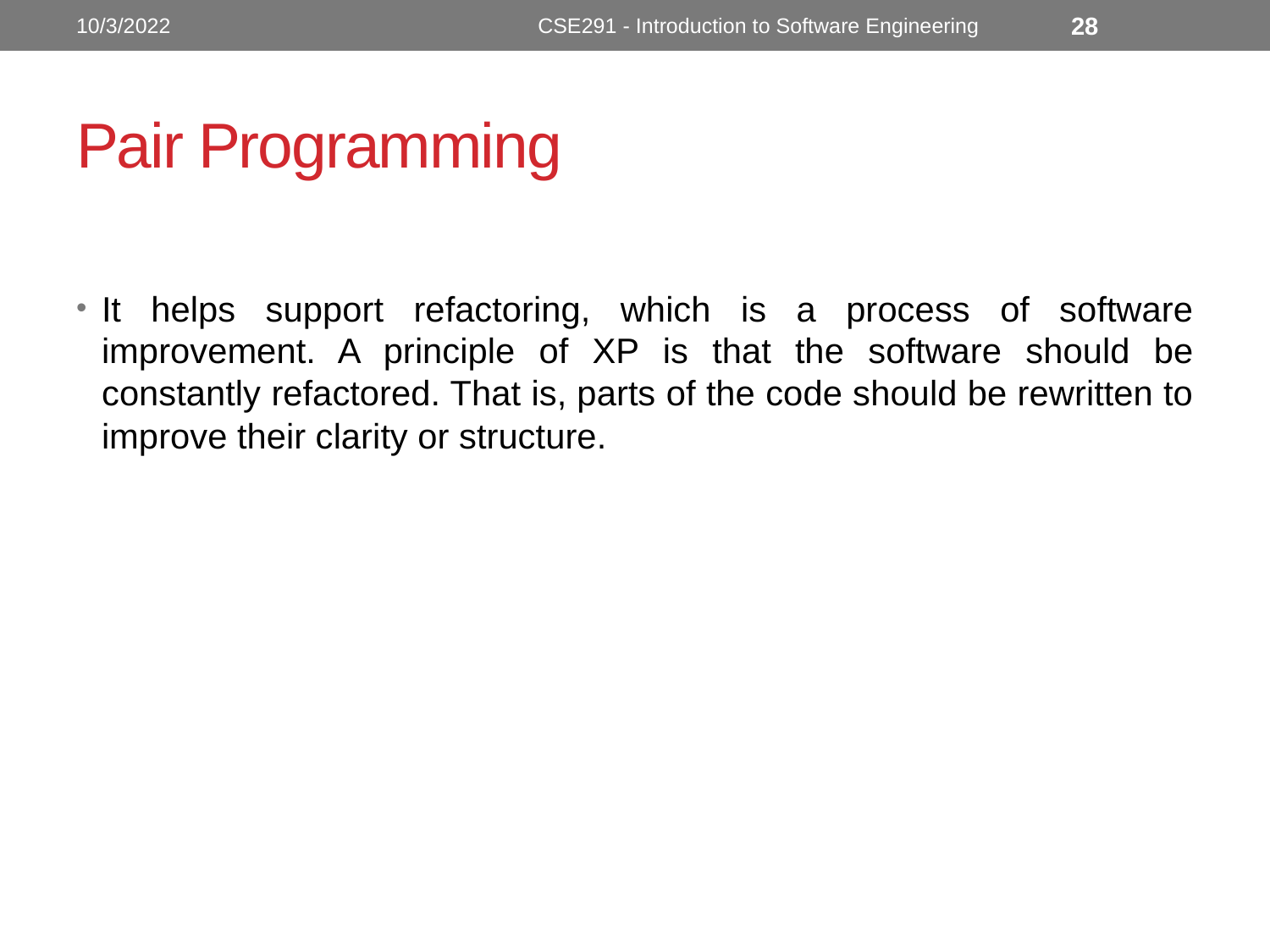

10/3/2022
CSE291 - Introduction to Software Engineering
28
# Pair Programming

It helps support refactoring, which is a process of software improvement. A principle of XP is that the software should be constantly refactored. That is, parts of the code should be rewritten to improve their clarity or structure.